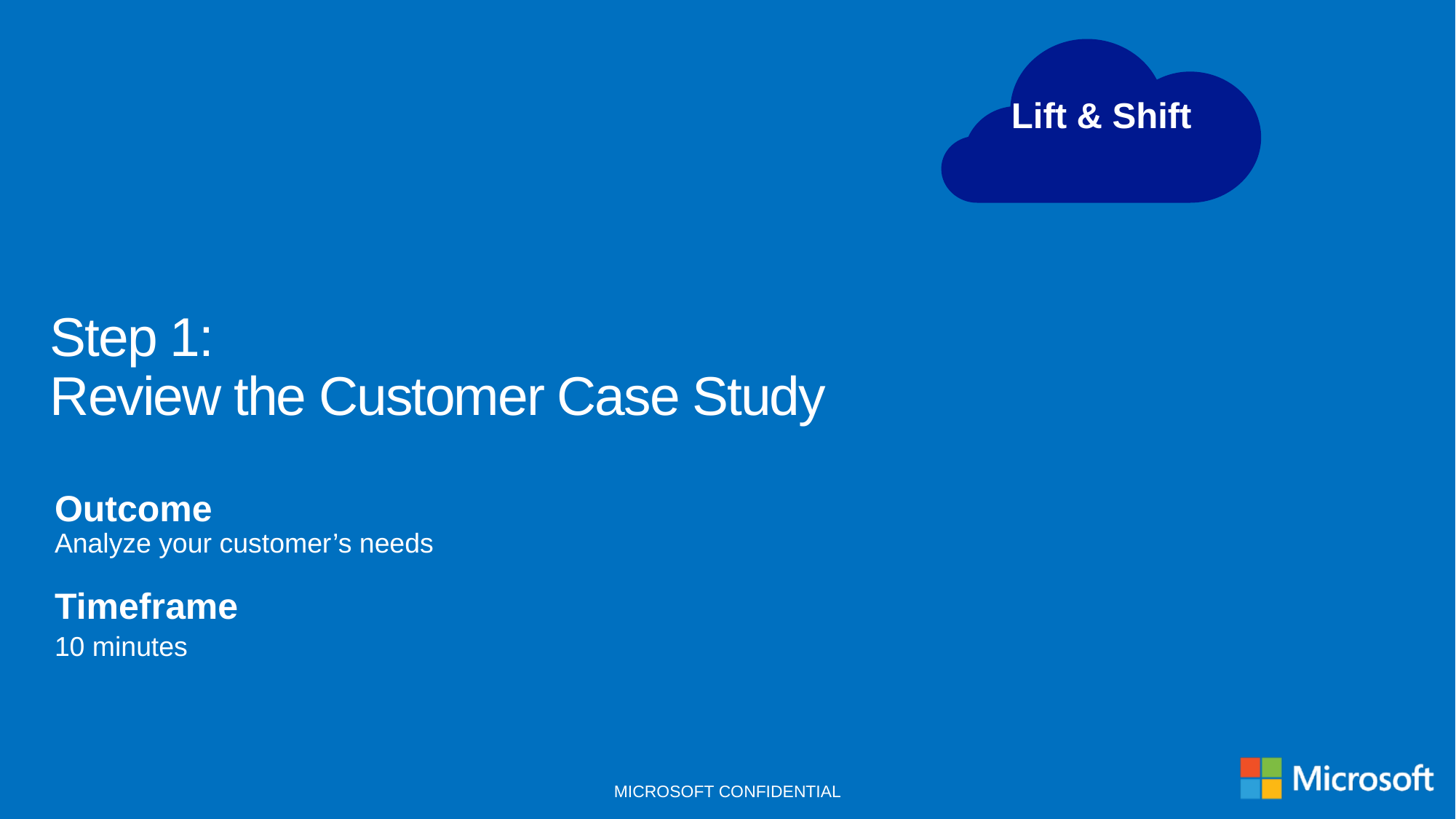

Lift & Shift
Step 1:
Review the Customer Case Study
Outcome
Analyze your customer’s needs

Timeframe
10 minutes